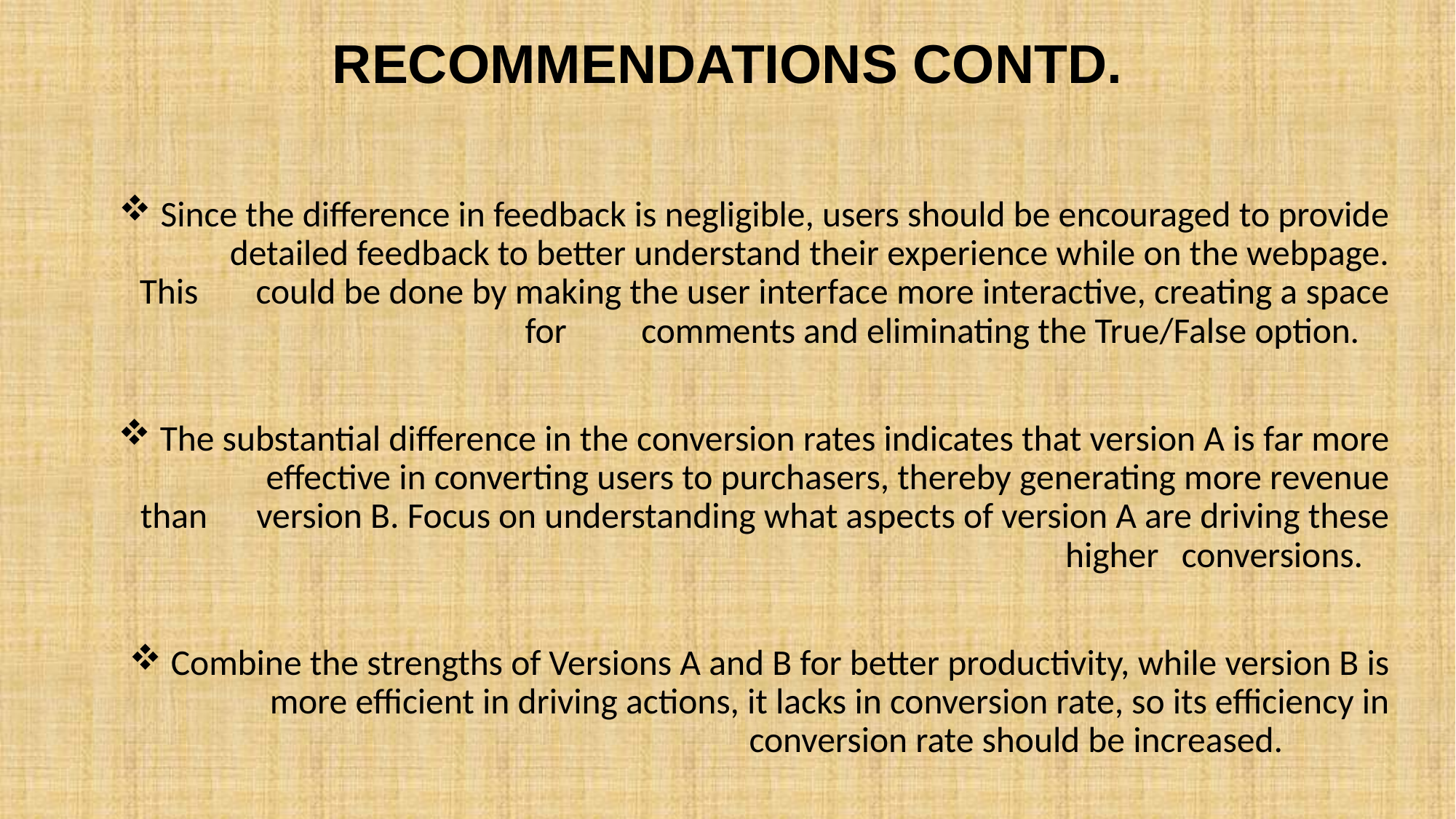

# RECOMMENDATIONS CONTD.
Since the difference in feedback is negligible, users should be encouraged to provide	 detailed feedback to better understand their experience while on the webpage. This	 could be done by making the user interface more interactive, creating a space for	 comments and eliminating the True/False option.

The substantial difference in the conversion rates indicates that version A is far more	 effective in converting users to purchasers, thereby generating more revenue than	 version B. Focus on understanding what aspects of version A are driving these higher	 conversions.

Combine the strengths of Versions A and B for better productivity, while version B is	 more efficient in driving actions, it lacks in conversion rate, so its efficiency in		 conversion rate should be increased.